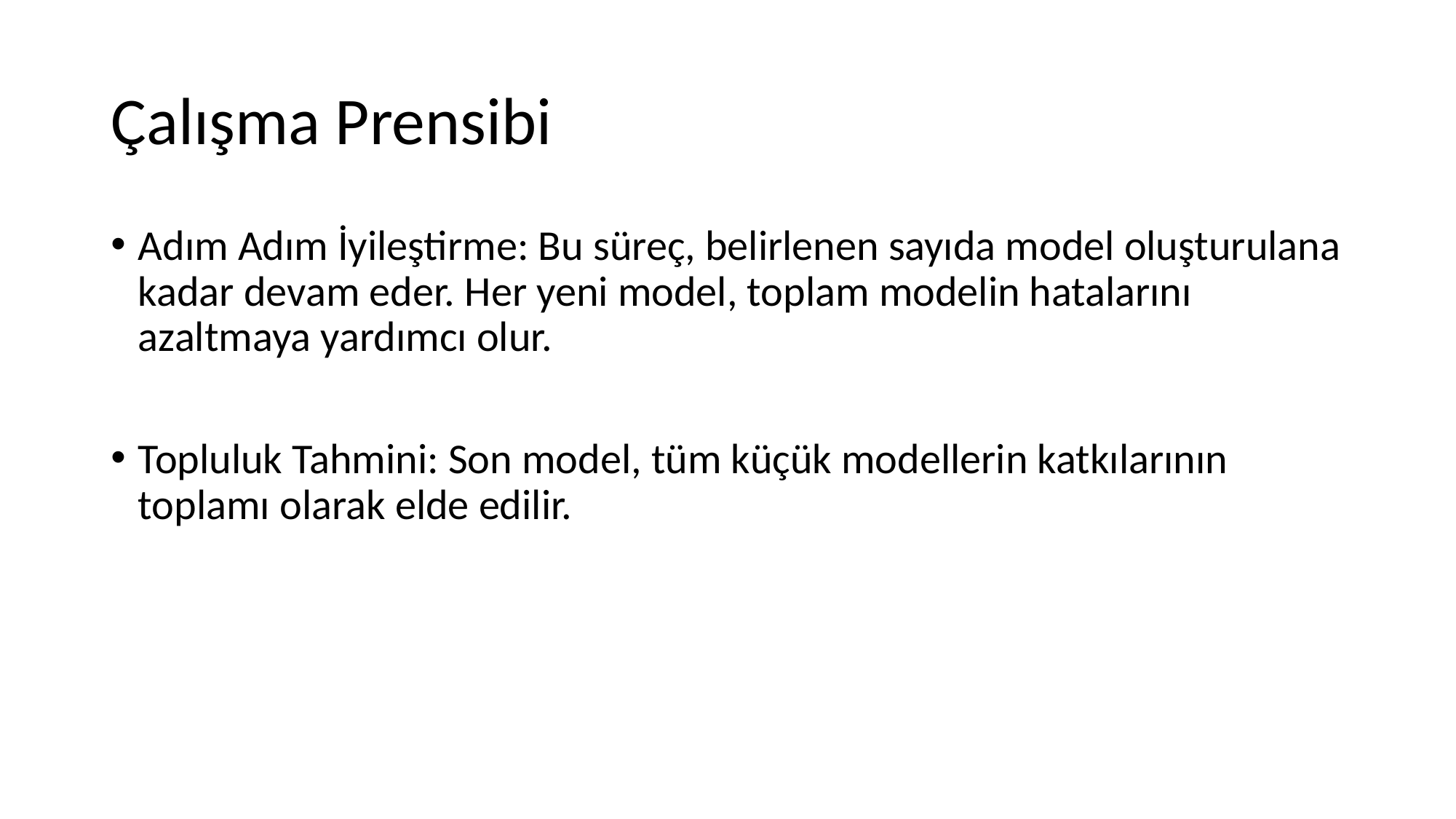

# Çalışma Prensibi
Adım Adım İyileştirme: Bu süreç, belirlenen sayıda model oluşturulana kadar devam eder. Her yeni model, toplam modelin hatalarını azaltmaya yardımcı olur.

Topluluk Tahmini: Son model, tüm küçük modellerin katkılarının toplamı olarak elde edilir.